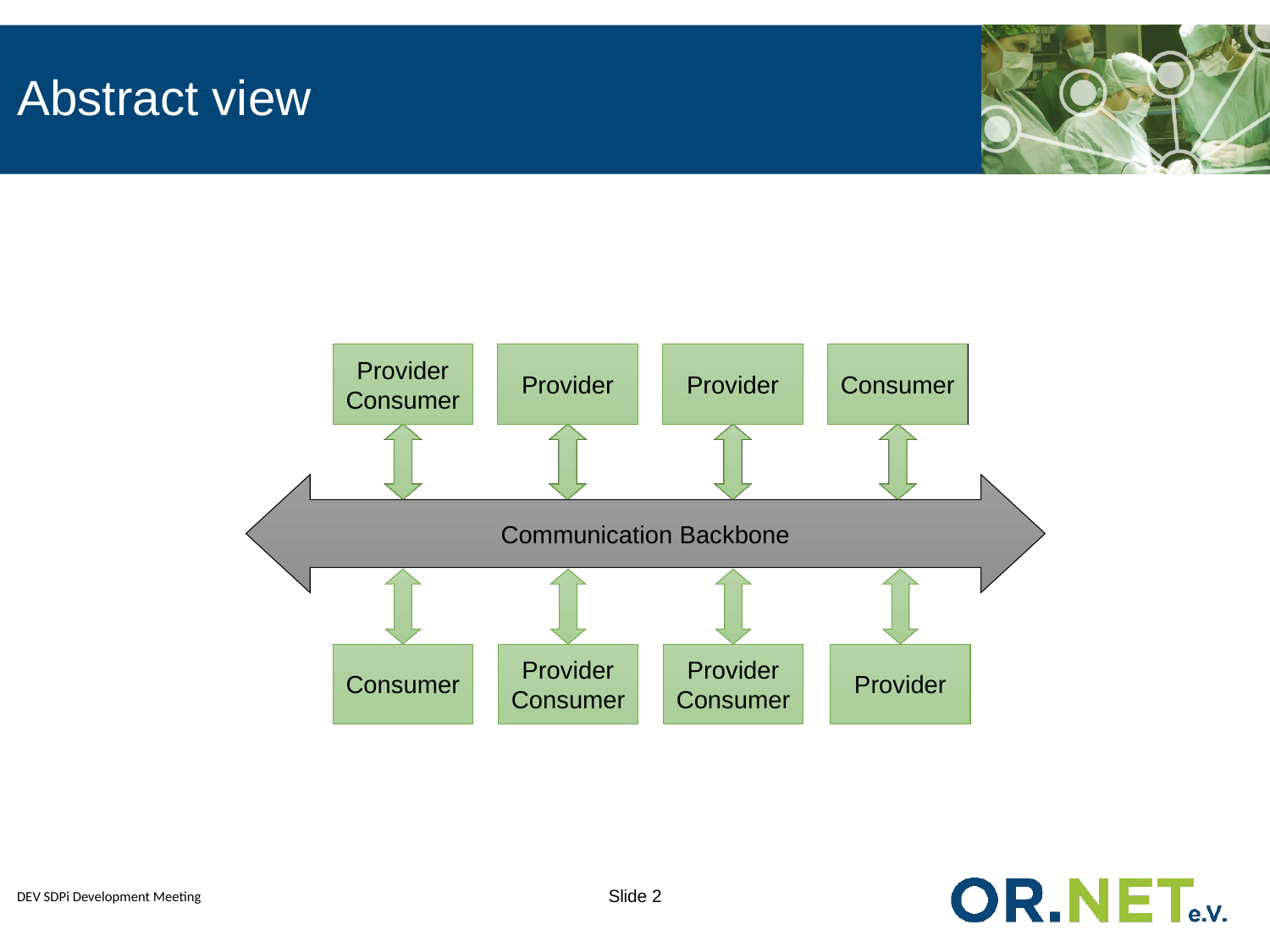

# Abstract view
Service

Service

Service

Service

Provider
Consumer

Provider

Provider

Consumer

Communication Backbone

Consumer

Provider
Consumer

Provider
Consumer

Provider
Slide 2